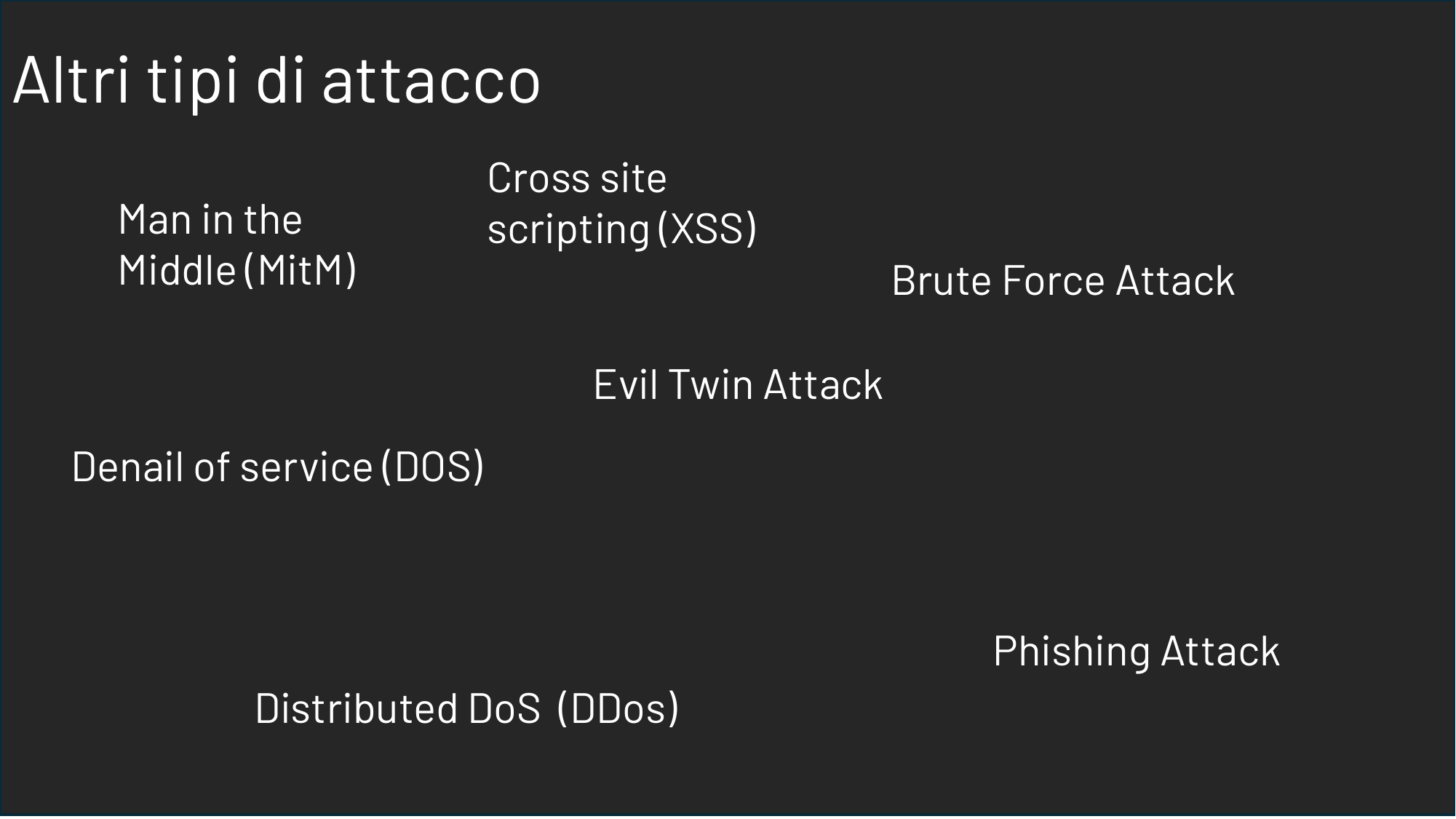

# Altri tipi di attacco
Cross site scripting (XSS)
Man in the Middle (MitM)
Brute Force Attack
Evil Twin Attack
Denail of service (DOS)
Phishing Attack
Distributed DoS  (DDos)